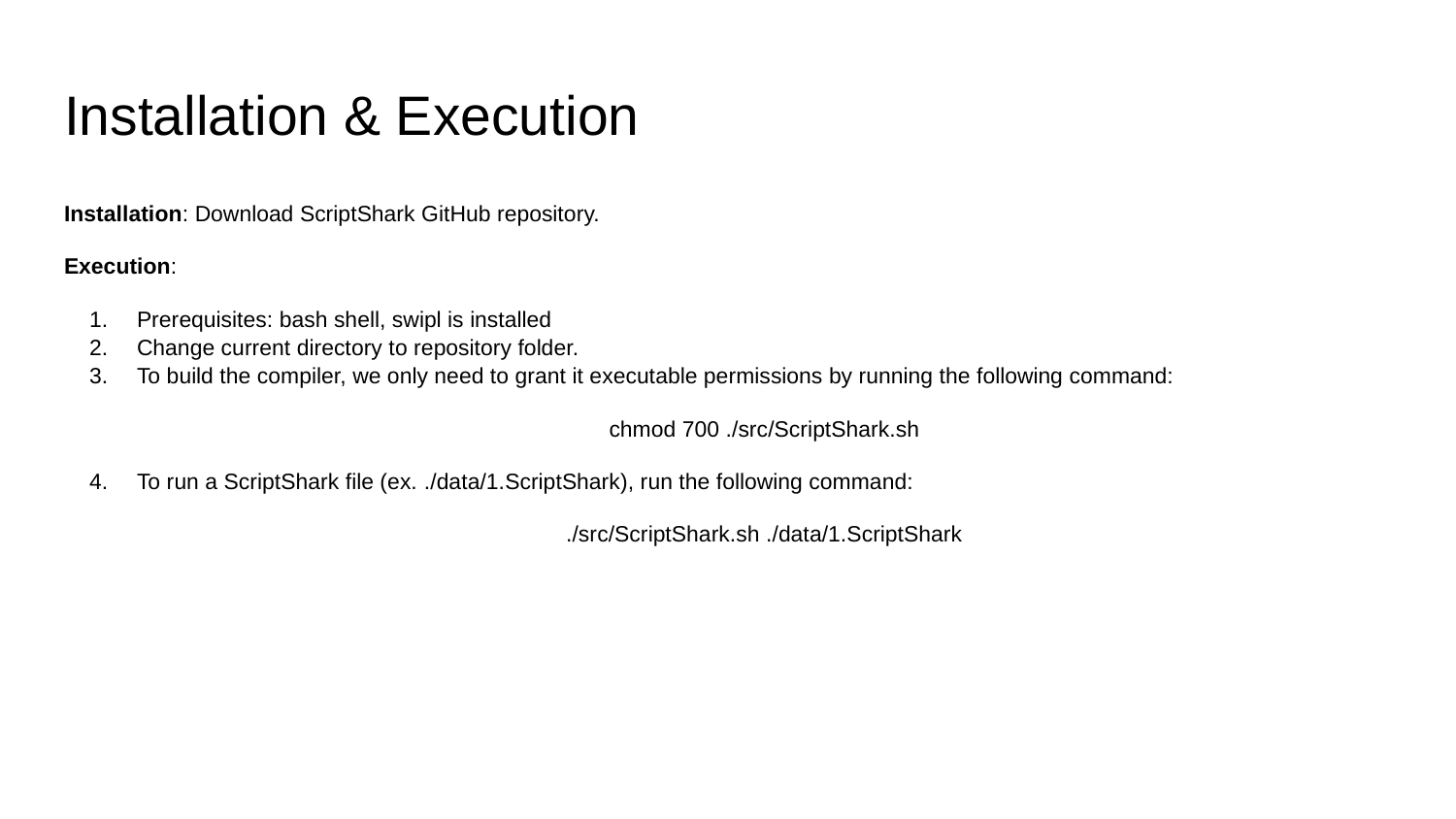

# Installation & Execution
Installation: Download ScriptShark GitHub repository.
Execution:
Prerequisites: bash shell, swipl is installed
Change current directory to repository folder.
To build the compiler, we only need to grant it executable permissions by running the following command:
chmod 700 ./src/ScriptShark.sh
To run a ScriptShark file (ex. ./data/1.ScriptShark), run the following command:
./src/ScriptShark.sh ./data/1.ScriptShark